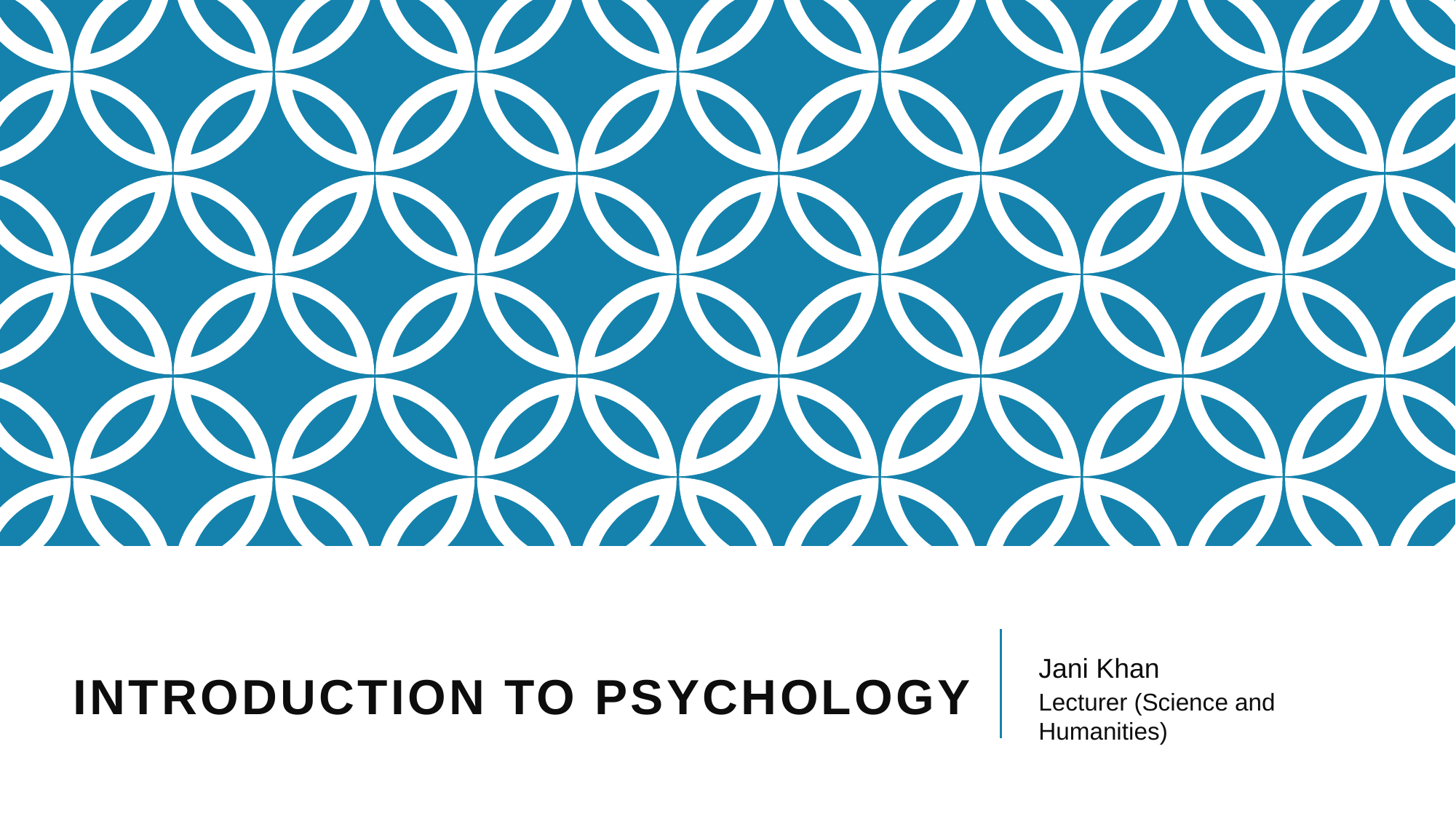

# Introduction to Psychology

Jani Khan
Lecturer (Science and Humanities)